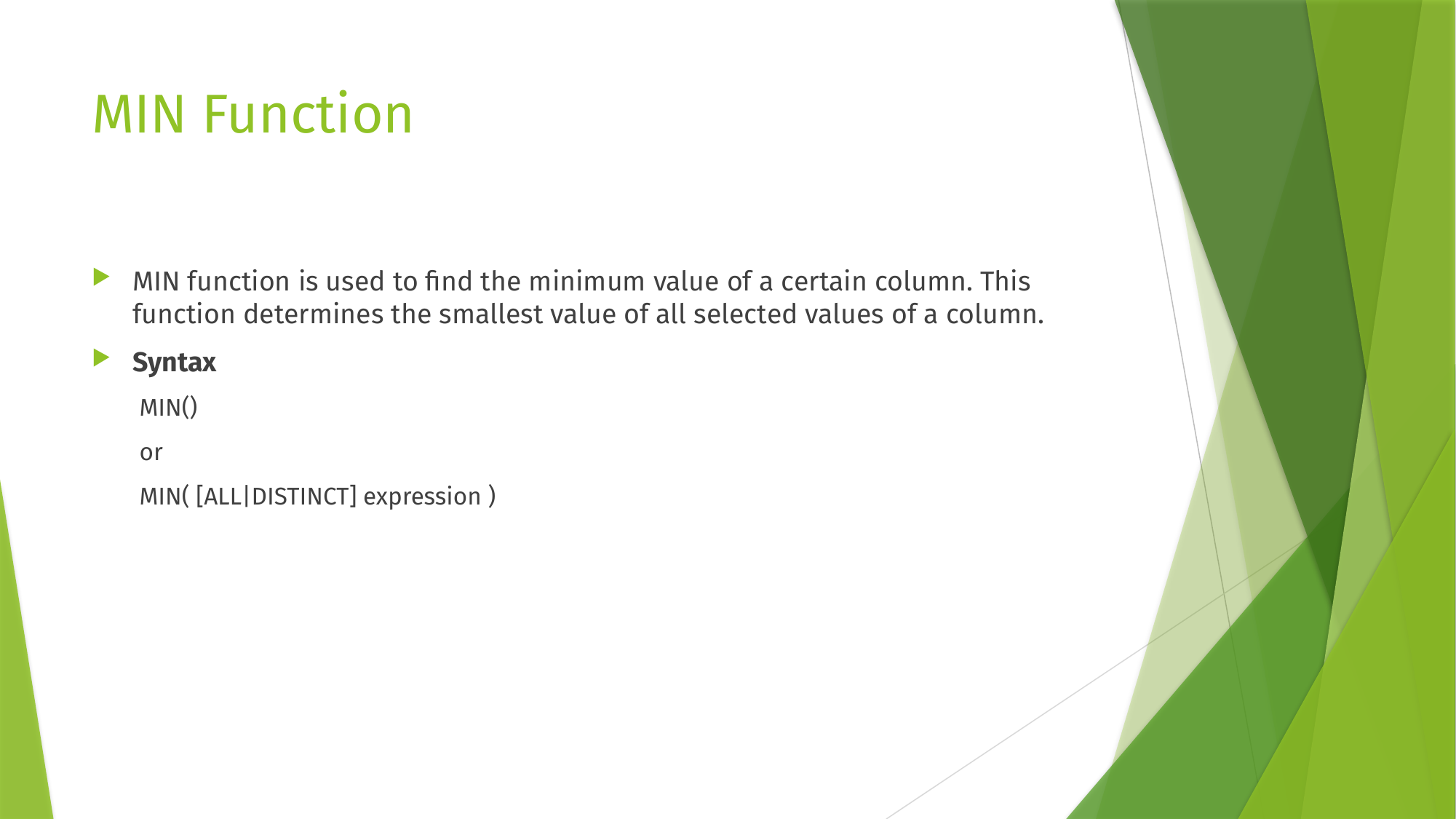

# MIN Function
MIN function is used to find the minimum value of a certain column. This function determines the smallest value of all selected values of a column.
Syntax
MIN()
or
MIN( [ALL|DISTINCT] expression )